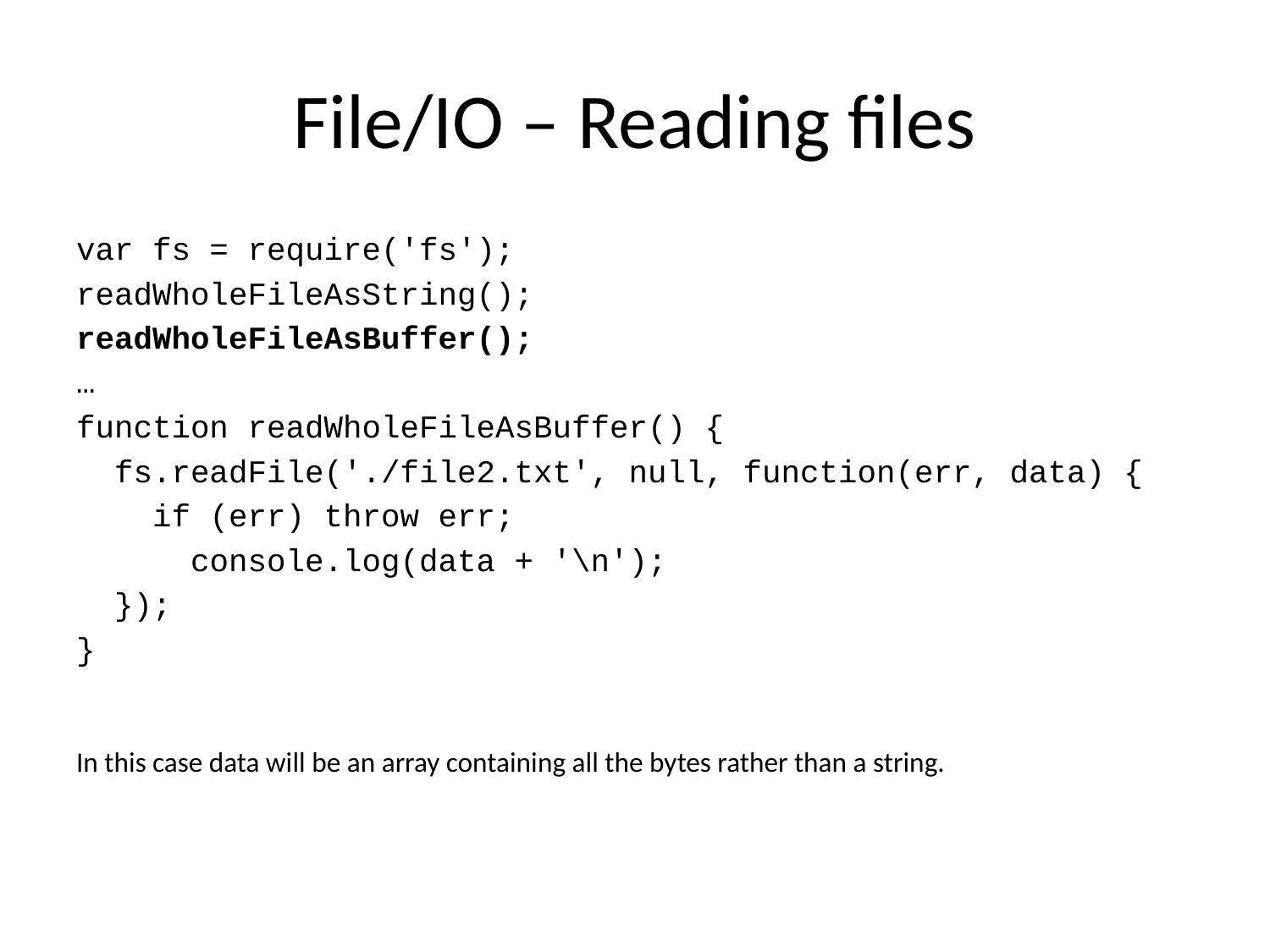

# File/IO – Reading files
var fs = require('fs');
readWholeFileAsString();
readWholeFileAsBuffer();
…
function readWholeFileAsBuffer() {
  fs.readFile('./file2.txt', null, function(err, data) {
    if (err) throw err;
      console.log(data + '\n');
  });
}

In this case data will be an array containing all the bytes rather than a string.